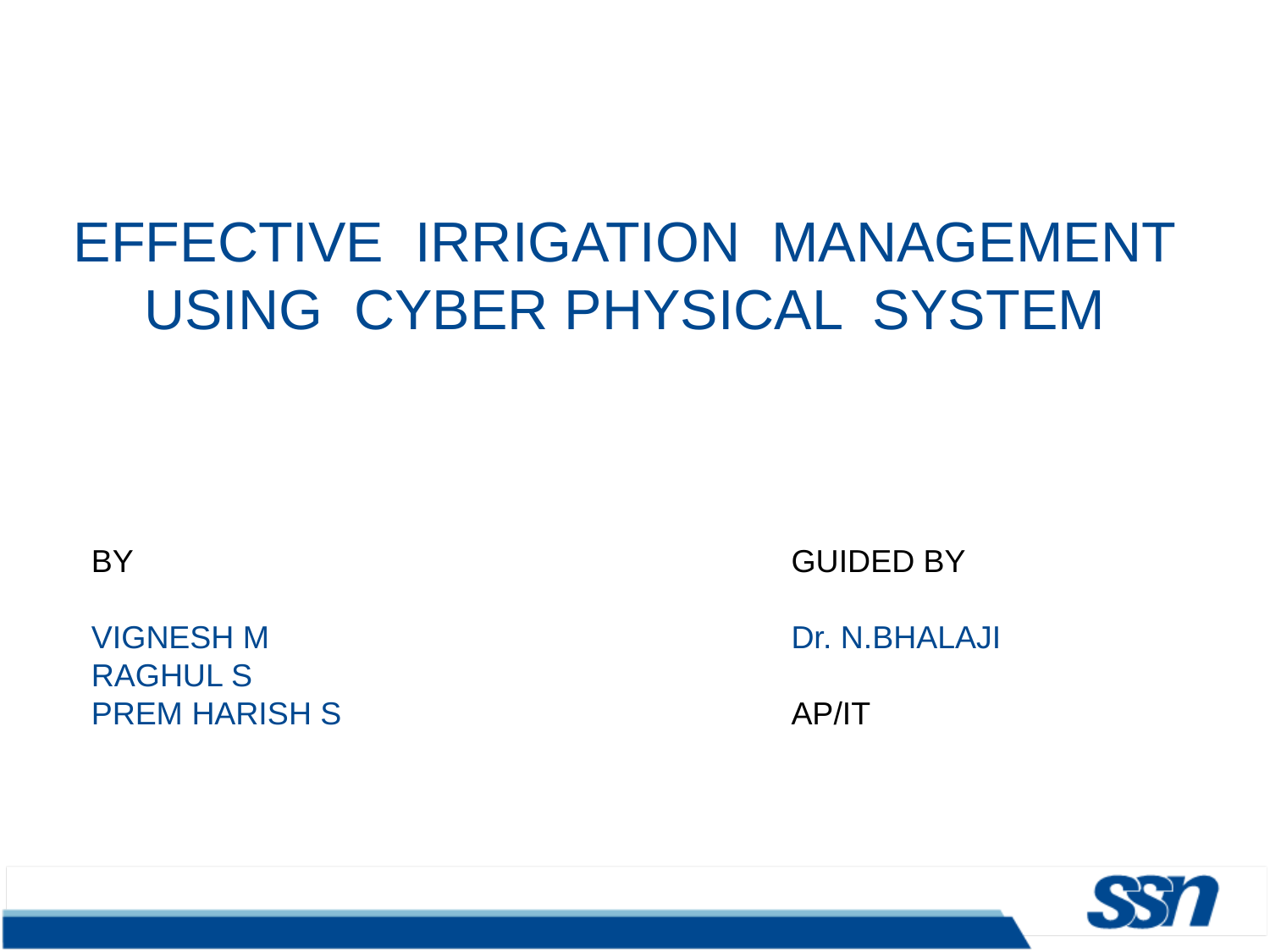

EFFECTIVE  IRRIGATION  MANAGEMENT USING  CYBER PHYSICAL  SYSTEM
BY

VIGNESH M
RAGHUL S
PREM HARISH S

GUIDED BY

Dr. N.BHALAJI

AP/IT